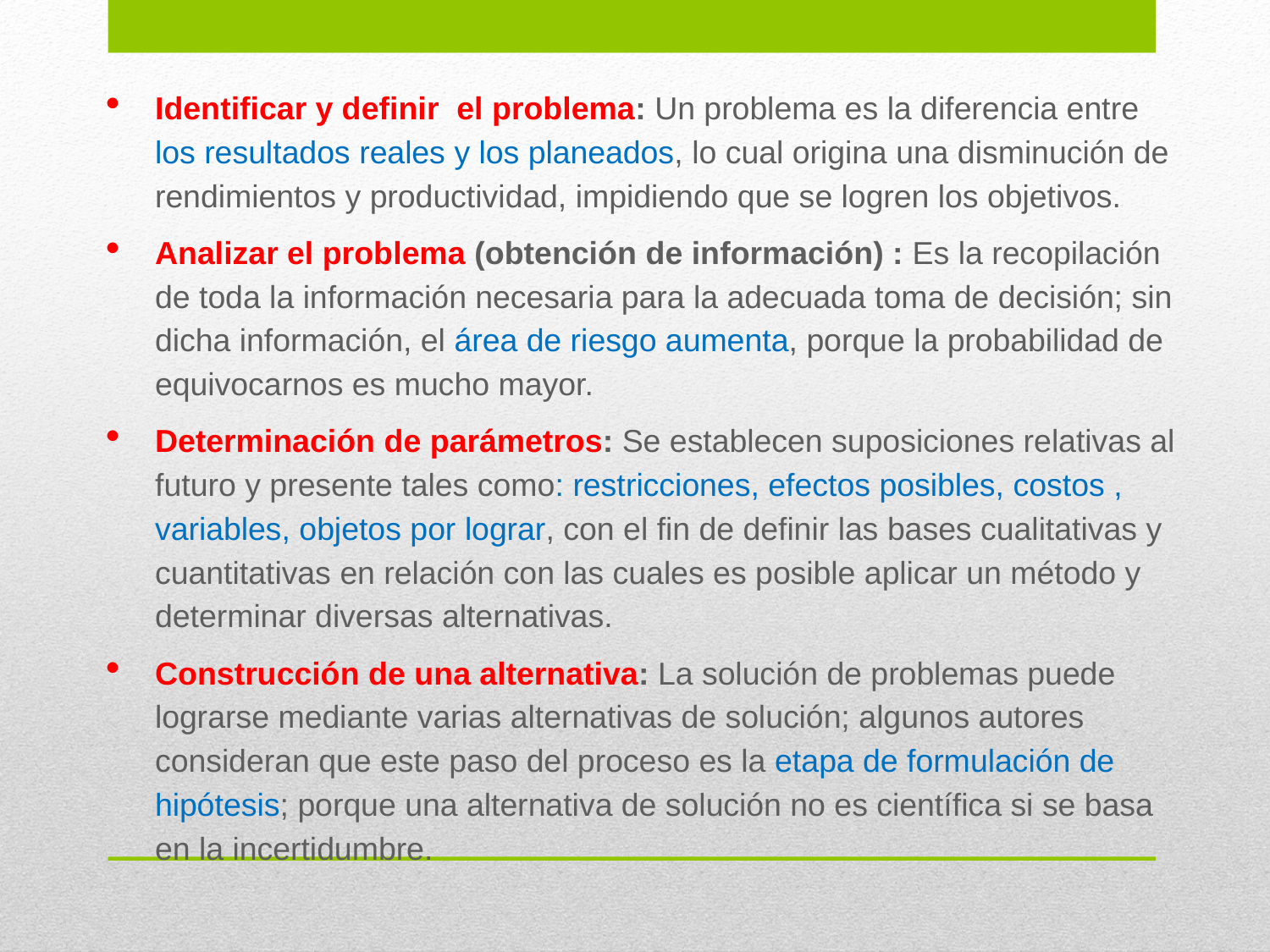

Identificar y definir  el problema: Un problema es la diferencia entre los resultados reales y los planeados, lo cual origina una disminución de rendimientos y productividad, impidiendo que se logren los objetivos.
Analizar el problema (obtención de información) : Es la recopilación de toda la información necesaria para la adecuada toma de decisión; sin dicha información, el área de riesgo aumenta, porque la probabilidad de equivocarnos es mucho mayor.
Determinación de parámetros: Se establecen suposiciones relativas al futuro y presente tales como: restricciones, efectos posibles, costos , variables, objetos por lograr, con el fin de definir las bases cualitativas y cuantitativas en relación con las cuales es posible aplicar un método y determinar diversas alternativas.
Construcción de una alternativa: La solución de problemas puede lograrse mediante varias alternativas de solución; algunos autores consideran que este paso del proceso es la etapa de formulación de hipótesis; porque una alternativa de solución no es científica si se basa en la incertidumbre.